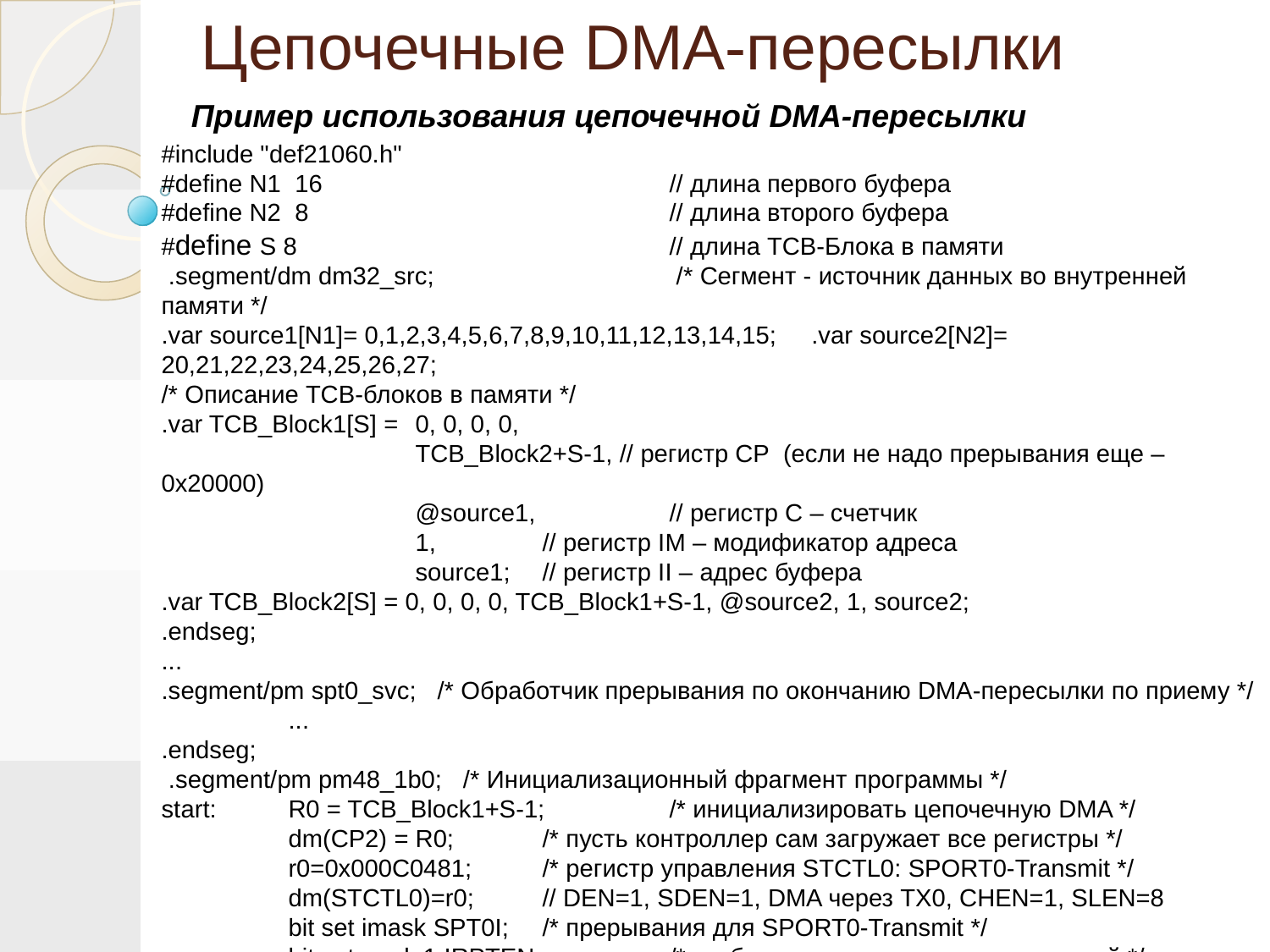

# Цепочечные DMA-пересылки
Пример использования цепочечной DMA-пересылки
#include "def21060.h"
#define N1  16			// длина первого буфера
#define N2  8 			// длина второго буфера
#define S 8			// длина TCB-Блока в памяти
 .segment/dm dm32_src;  		 /* Сегмент - источник данных во внутренней памяти */
.var source1[N1]= 0,1,2,3,4,5,6,7,8,9,10,11,12,13,14,15;     .var source2[N2]= 20,21,22,23,24,25,26,27;
/* Описание TCB-блоков в памяти */
.var TCB_Block1[S] = 	0, 0, 0, 0,
		TCB_Block2+S-1, // регистр CP  (если не надо прерывания еще –0x20000)
		@source1, 	// регистр C – счетчик
		1, 	// регистр IM – модификатор адреса
		source1;	// регистр II – адрес буфера
.var TCB_Block2[S] = 0, 0, 0, 0, TCB_Block1+S-1, @source2, 1, source2;
.endseg;
...
.segment/pm spt0_svc;   /* Обработчик прерывания по окончанию DMA-пересылки по приему */
	...
.endseg;
 .segment/pm pm48_1b0;   /* Инициализационный фрагмент программы */
start:	R0 = TCB_Block1+S-1; 	/* инициализировать цепочечную DMA */
	dm(CP2) = R0;	/* пусть контроллер сам загружает все регистры */
	r0=0x000C0481;	/* регистр управления STCTL0: SPORT0-Transmit */
	dm(STCTL0)=r0;	// DEN=1, SDEN=1, DMA через TX0, CHEN=1, SLEN=8
	bit set imask SPT0I;  	/* прерывания для SPORT0-Transmit */
	bit set mode1 IRPTEN; 	/* глобальное разрешение прерываний */
	// далее ядро может заниматься другой задачей
.endseg;